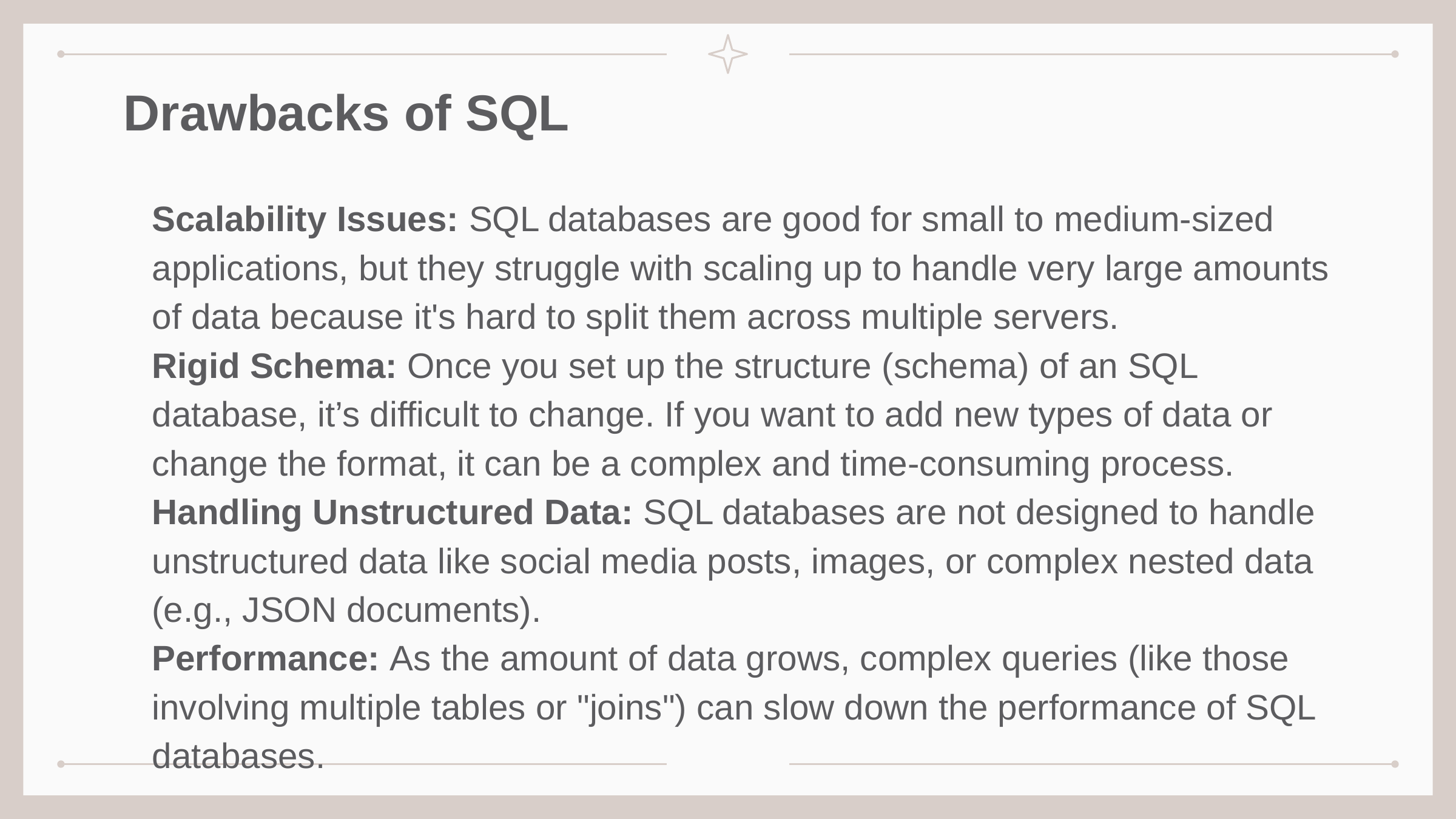

# Drawbacks of SQL
Scalability Issues: SQL databases are good for small to medium-sized applications, but they struggle with scaling up to handle very large amounts of data because it's hard to split them across multiple servers.
Rigid Schema: Once you set up the structure (schema) of an SQL database, it’s difficult to change. If you want to add new types of data or change the format, it can be a complex and time-consuming process.
Handling Unstructured Data: SQL databases are not designed to handle unstructured data like social media posts, images, or complex nested data (e.g., JSON documents).
Performance: As the amount of data grows, complex queries (like those involving multiple tables or "joins") can slow down the performance of SQL databases.